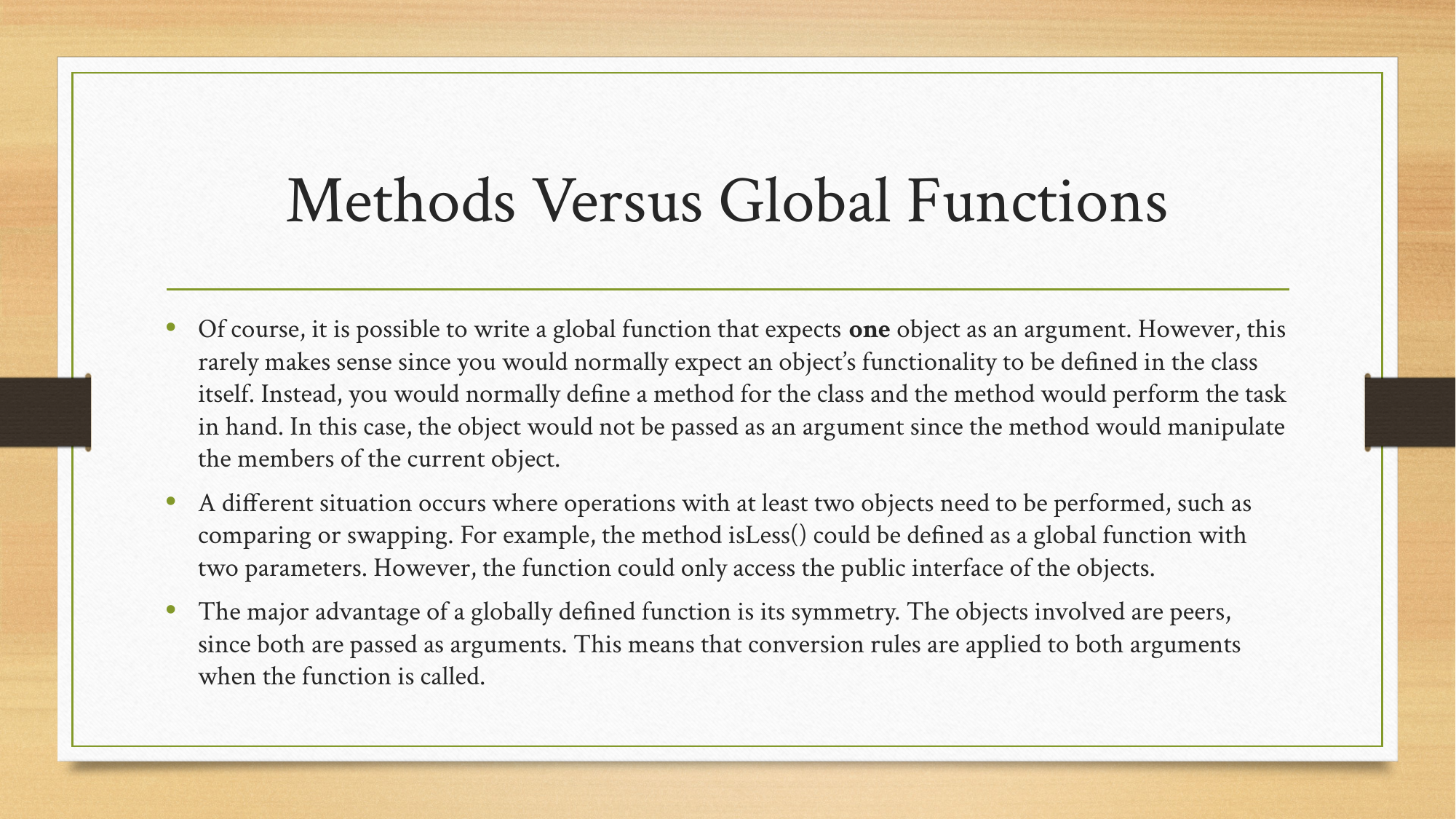

# Methods Versus Global Functions
Of course, it is possible to write a global function that expects one object as an argument. However, this rarely makes sense since you would normally expect an object’s functionality to be defined in the class itself. Instead, you would normally define a method for the class and the method would perform the task in hand. In this case, the object would not be passed as an argument since the method would manipulate the members of the current object.
A different situation occurs where operations with at least two objects need to be performed, such as comparing or swapping. For example, the method isLess() could be defined as a global function with two parameters. However, the function could only access the public interface of the objects.
The major advantage of a globally defined function is its symmetry. The objects involved are peers, since both are passed as arguments. This means that conversion rules are applied to both arguments when the function is called.